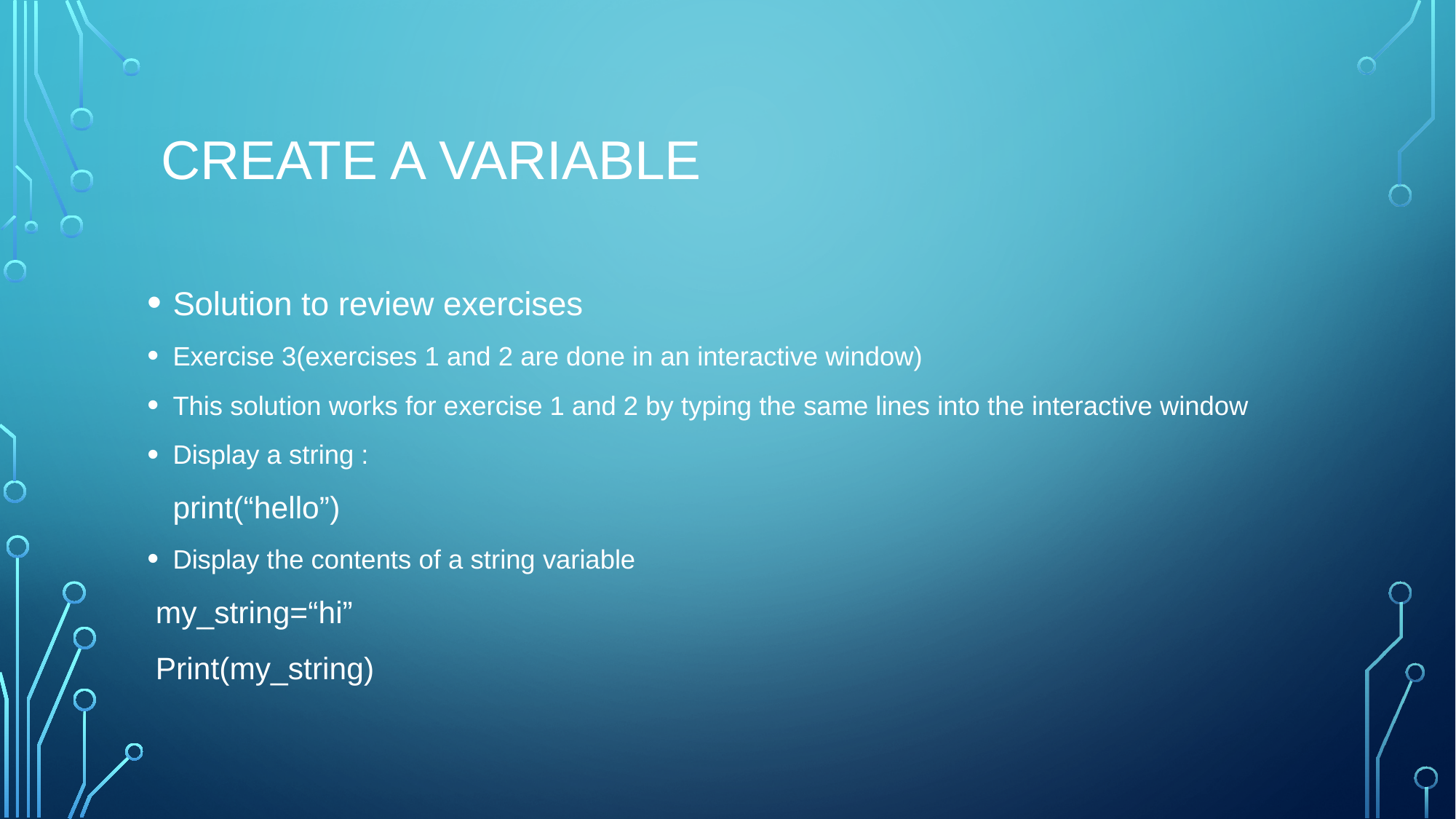

# CREATE A VARIABLE
Solution to review exercises
Exercise 3(exercises 1 and 2 are done in an interactive window)
This solution works for exercise 1 and 2 by typing the same lines into the interactive window
Display a string :
   print(“hello”)
Display the contents of a string variable
 my_string=“hi”
 Print(my_string)